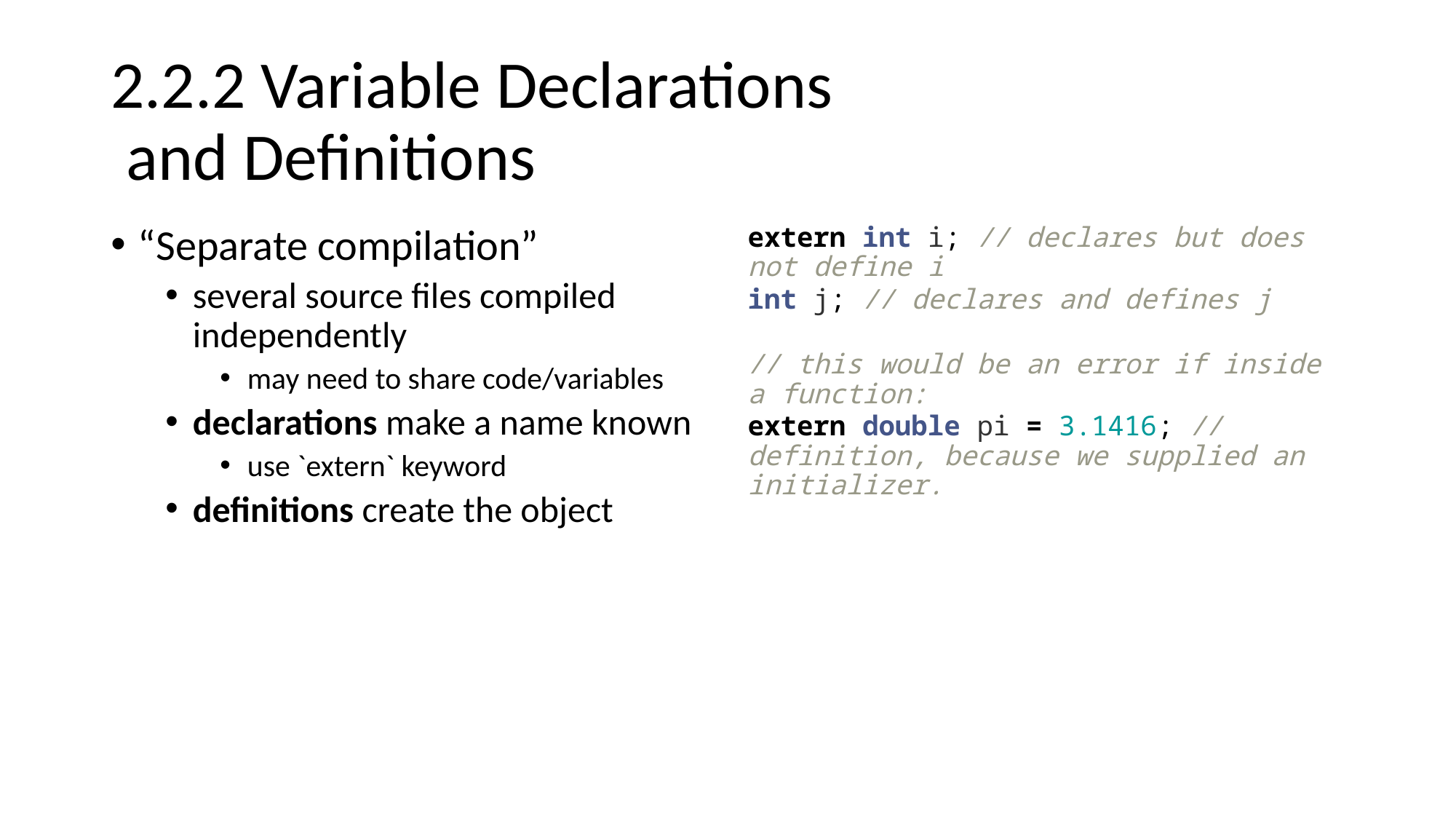

# 2.2.2 Variable Declarations and Definitions
“Separate compilation”
several source files compiled independently
may need to share code/variables
declarations make a name known
use `extern` keyword
definitions create the object
extern int i; // declares but does not define i
int j; // declares and defines j

// this would be an error if inside a function:
extern double pi = 3.1416; // definition, because we supplied an initializer.